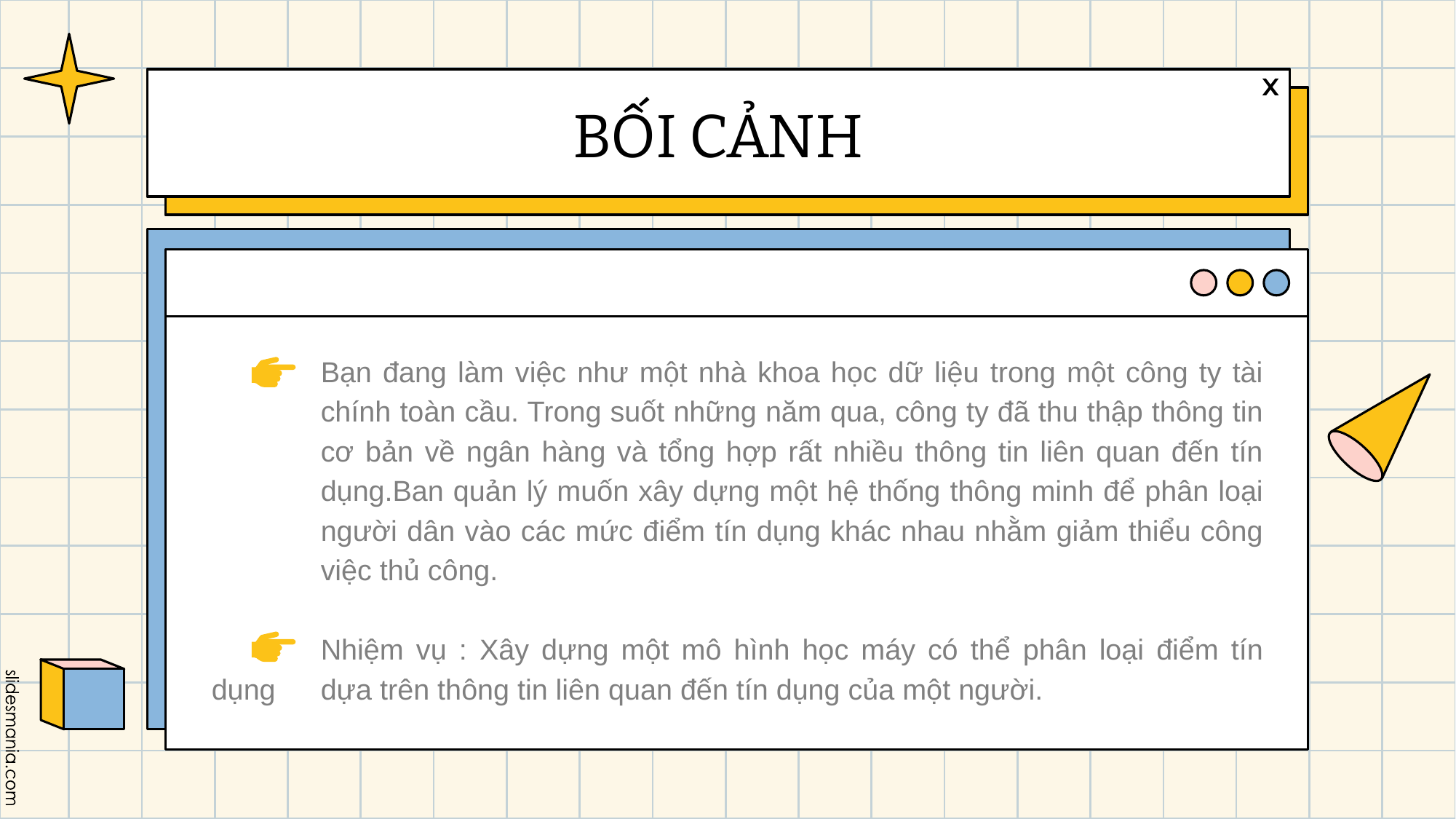

# BỐI CẢNH
	Bạn đang làm việc như một nhà khoa học dữ liệu trong một công ty tài 	chính toàn cầu. Trong suốt những năm qua, công ty đã thu thập thông tin 	cơ bản về ngân hàng và tổng hợp rất nhiều thông tin liên quan đến tín 	dụng.Ban quản lý muốn xây dựng một hệ thống thông minh để phân loại 	người dân vào các mức điểm tín dụng khác nhau nhằm giảm thiểu công 	việc thủ công.

	Nhiệm vụ : Xây dựng một mô hình học máy có thể phân loại điểm tín dụng 	dựa trên thông tin liên quan đến tín dụng của một người.